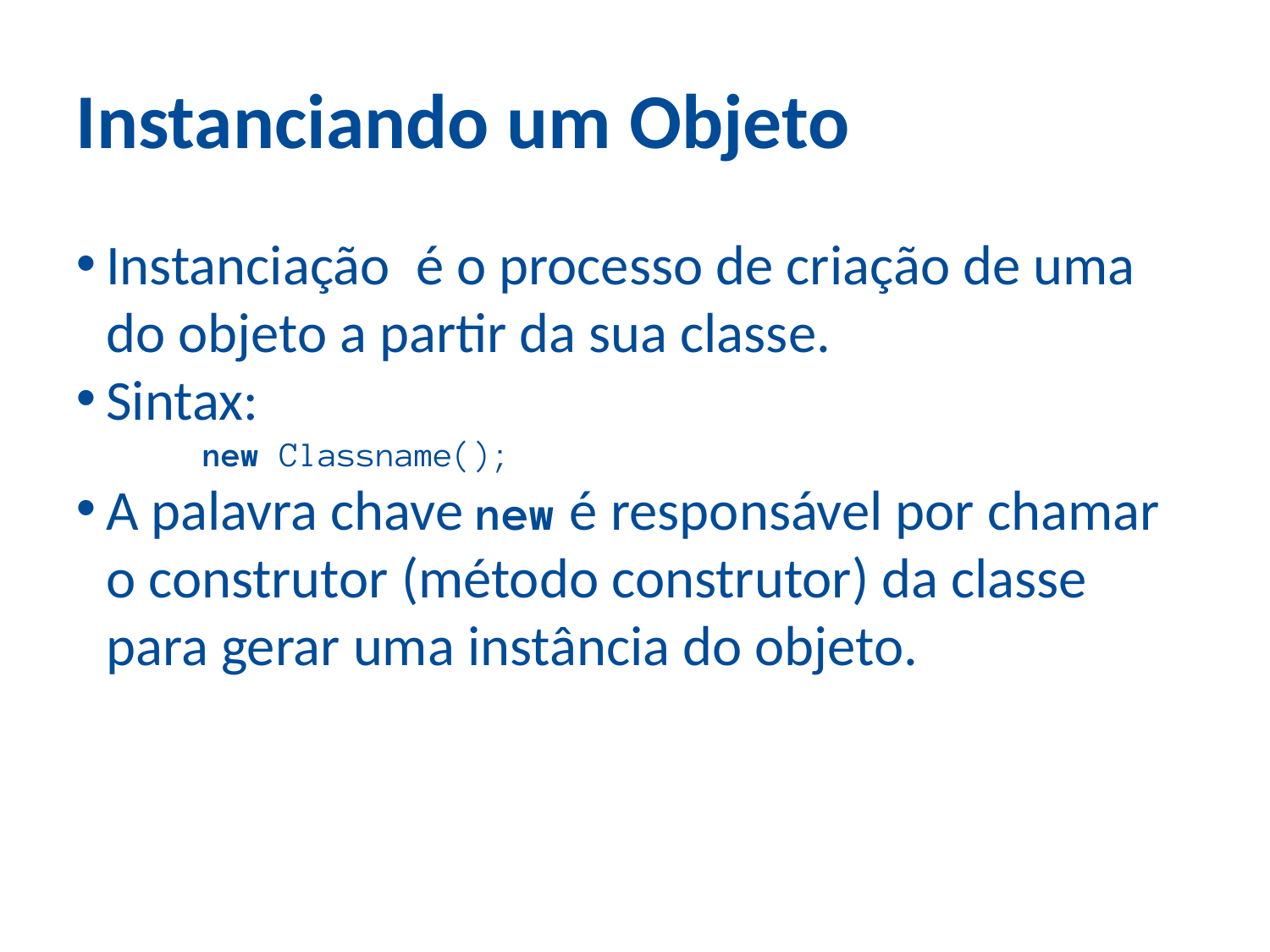

Instanciando um Objeto
Instanciação  é o processo de criação de uma do objeto a partir da sua classe.
Sintax:
	new Classname();
A palavra chave new é responsável por chamar o construtor (método construtor) da classe para gerar uma instância do objeto.